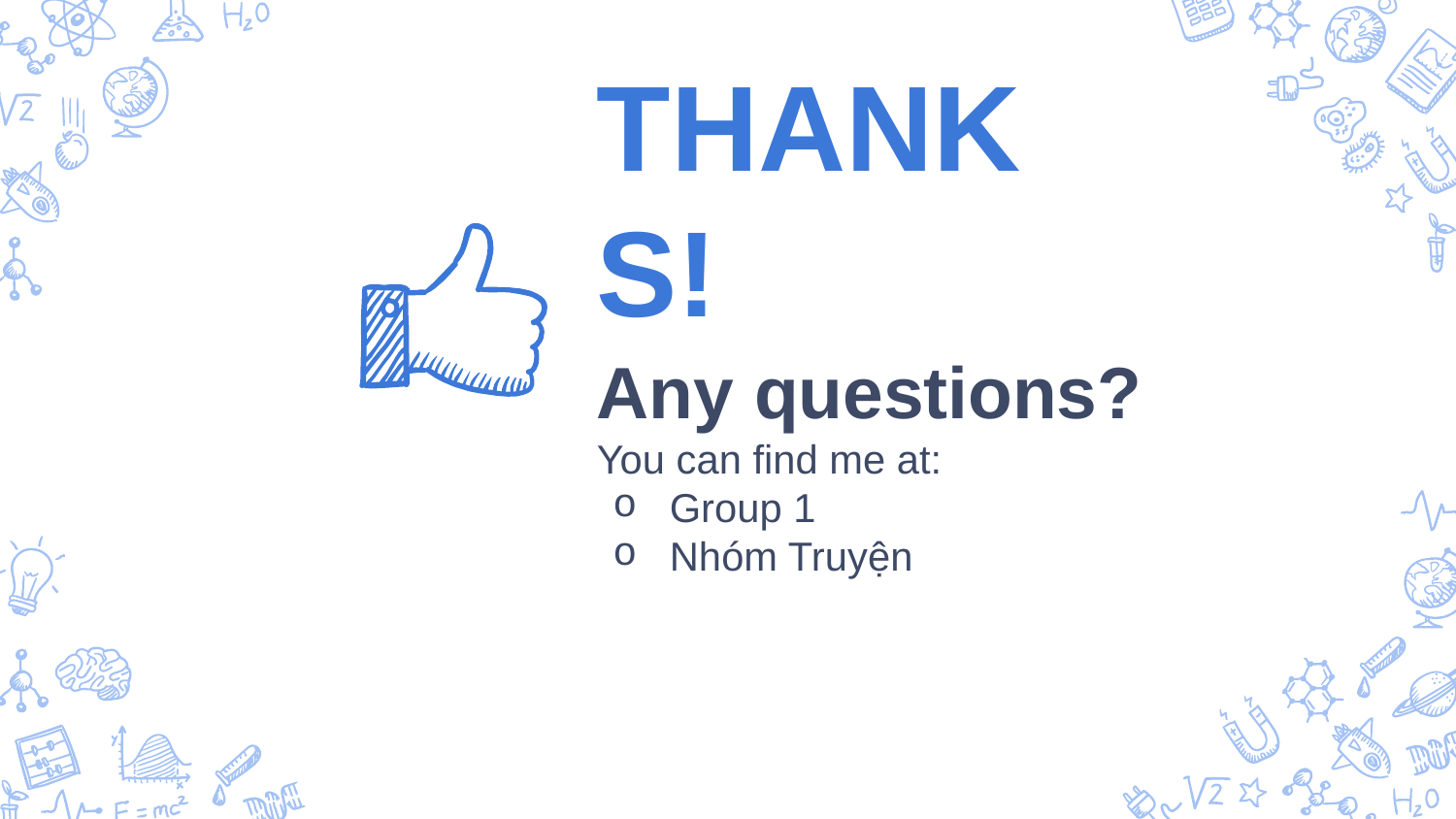

THANKS!

Any questions?
You can find me at:
Group 1
Nhóm Truyện